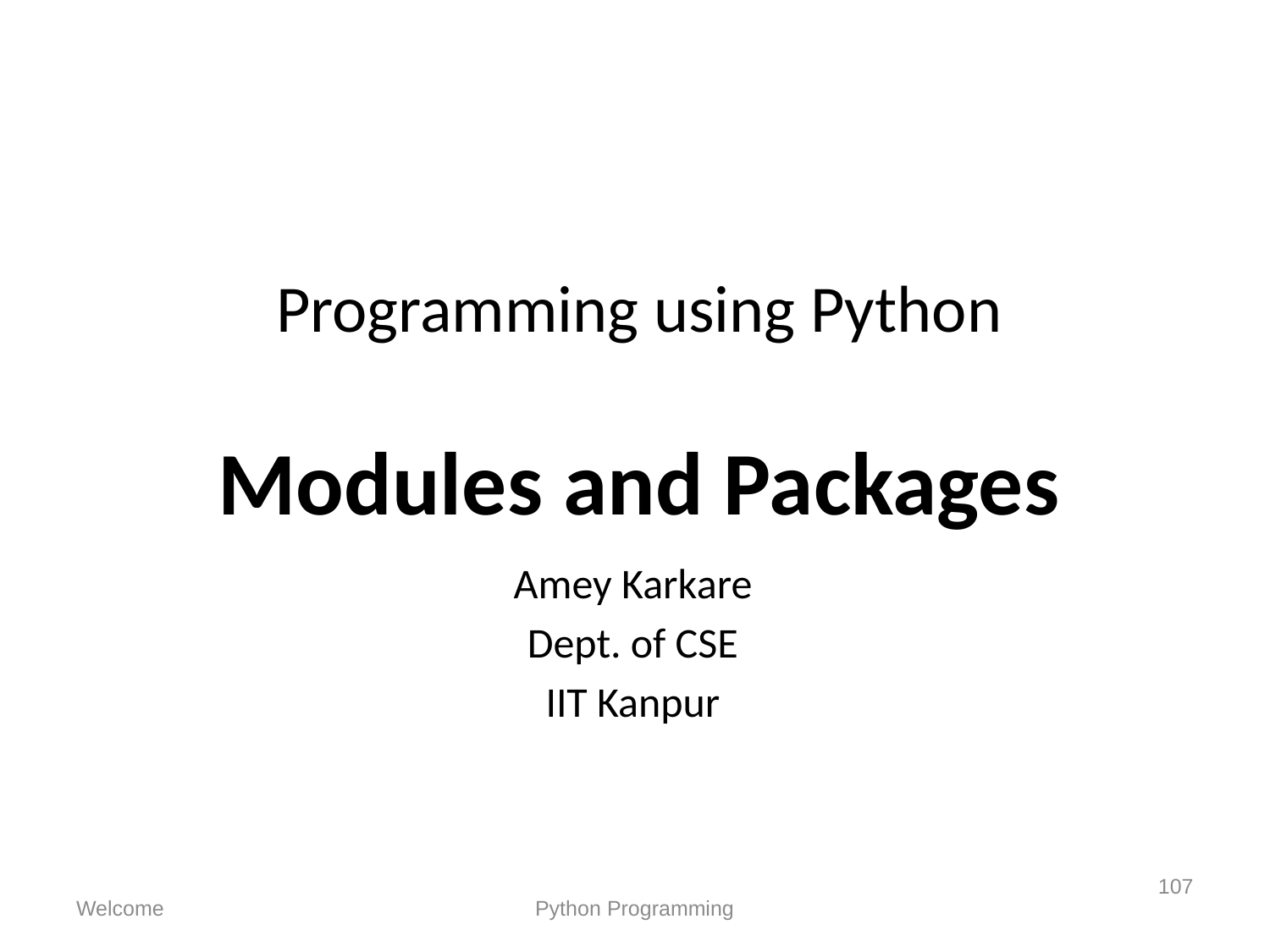

# Programming using Python Modules and Packages
Amey Karkare
Dept. of CSE
IIT Kanpur
107
Welcome
Python Programming